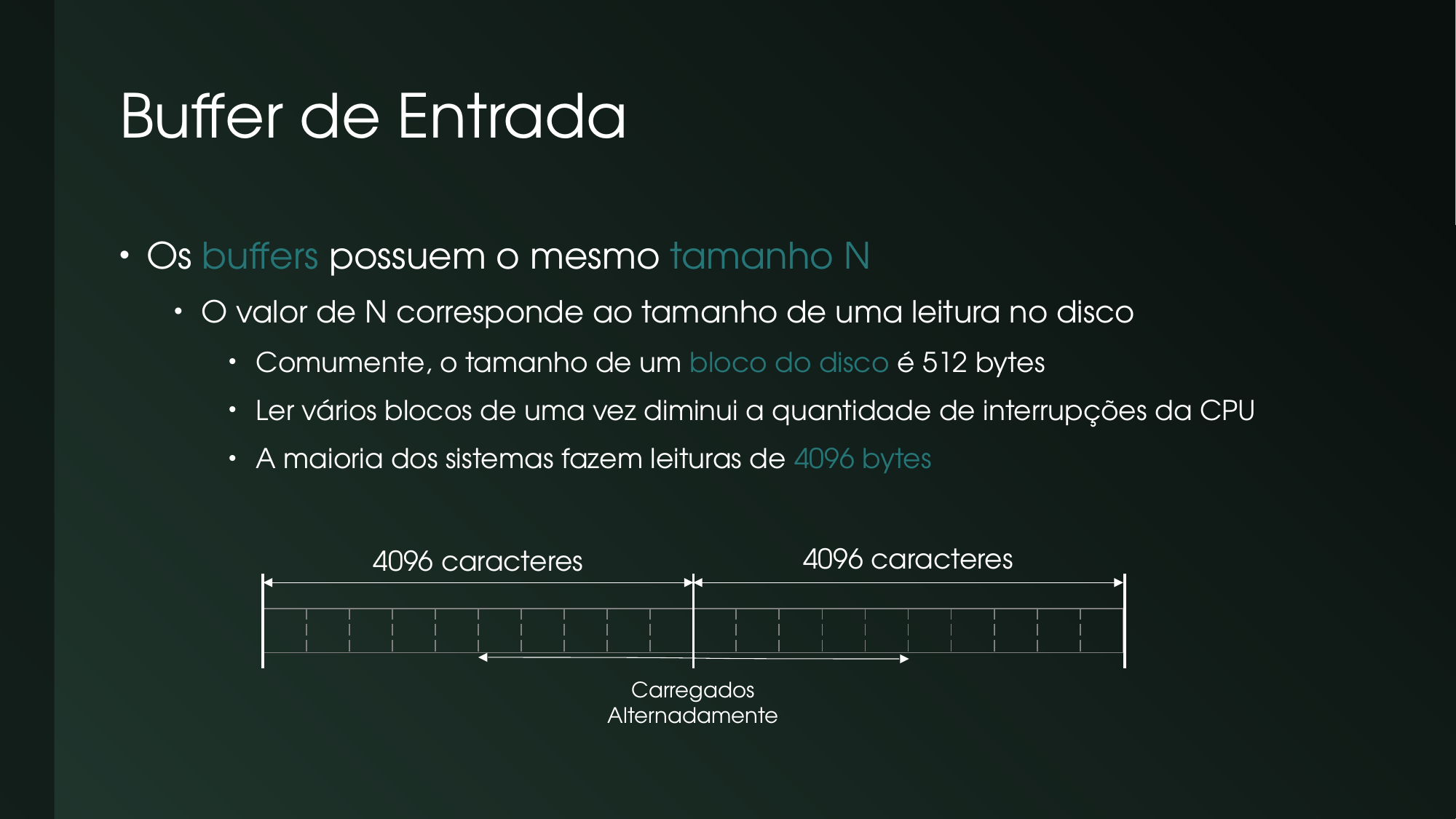

# Buffer de Entrada
Os buffers possuem o mesmo tamanho N
O valor de N corresponde ao tamanho de uma leitura no disco
Comumente, o tamanho de um bloco do disco é 512 bytes
Ler vários blocos de uma vez diminui a quantidade de interrupções da CPU
A maioria dos sistemas fazem leituras de 4096 bytes

4096 caracteres
4096 caracteres
|  |  |  |  |  |  |  |  |  |  |  |  |  |  |  |  |  |  |  |  |
| --- | --- | --- | --- | --- | --- | --- | --- | --- | --- | --- | --- | --- | --- | --- | --- | --- | --- | --- | --- |
Carregados
Alternadamente